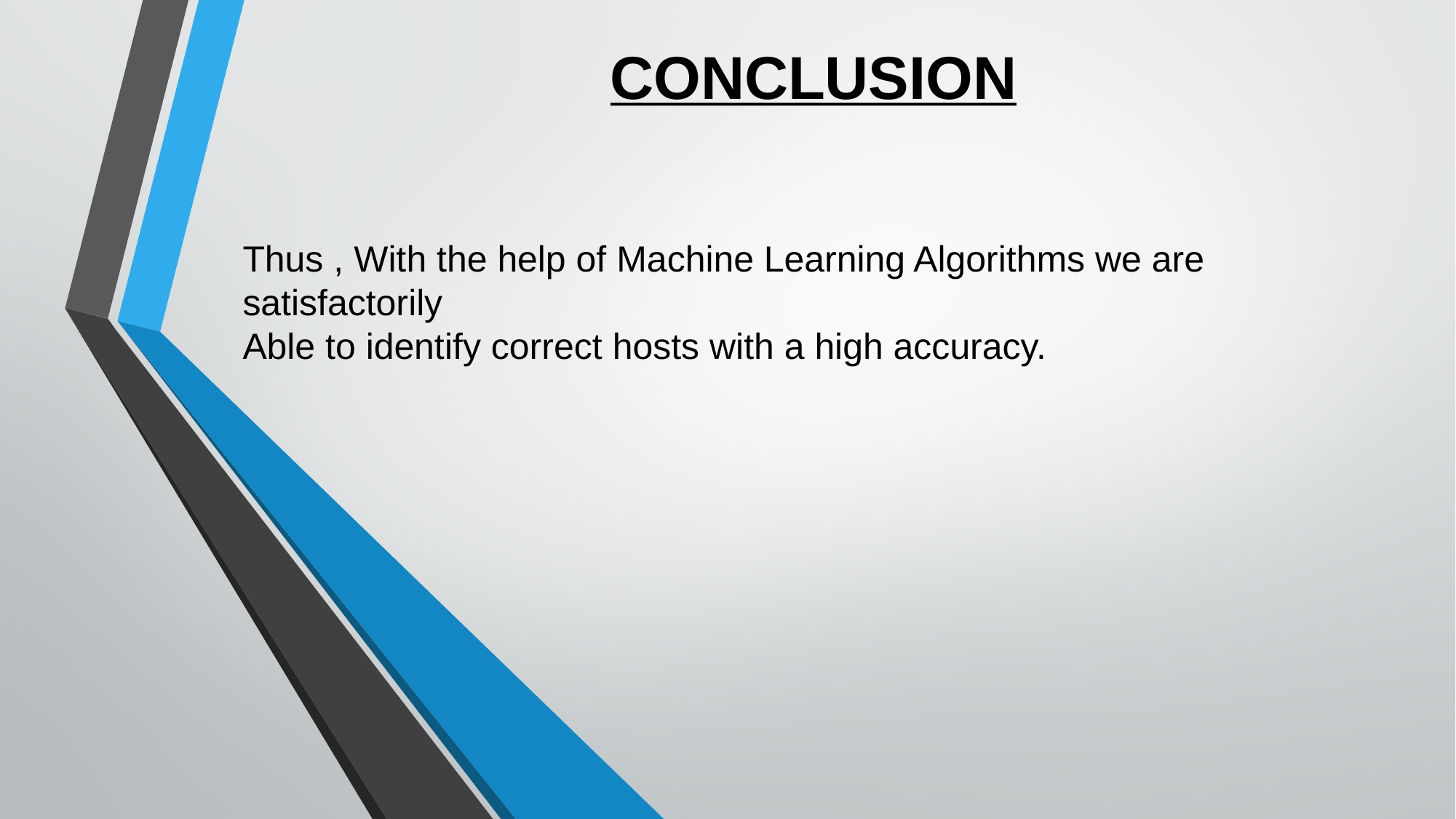

CONCLUSION
Thus , With the help of Machine Learning Algorithms we are satisfactorily
Able to identify correct hosts with a high accuracy.